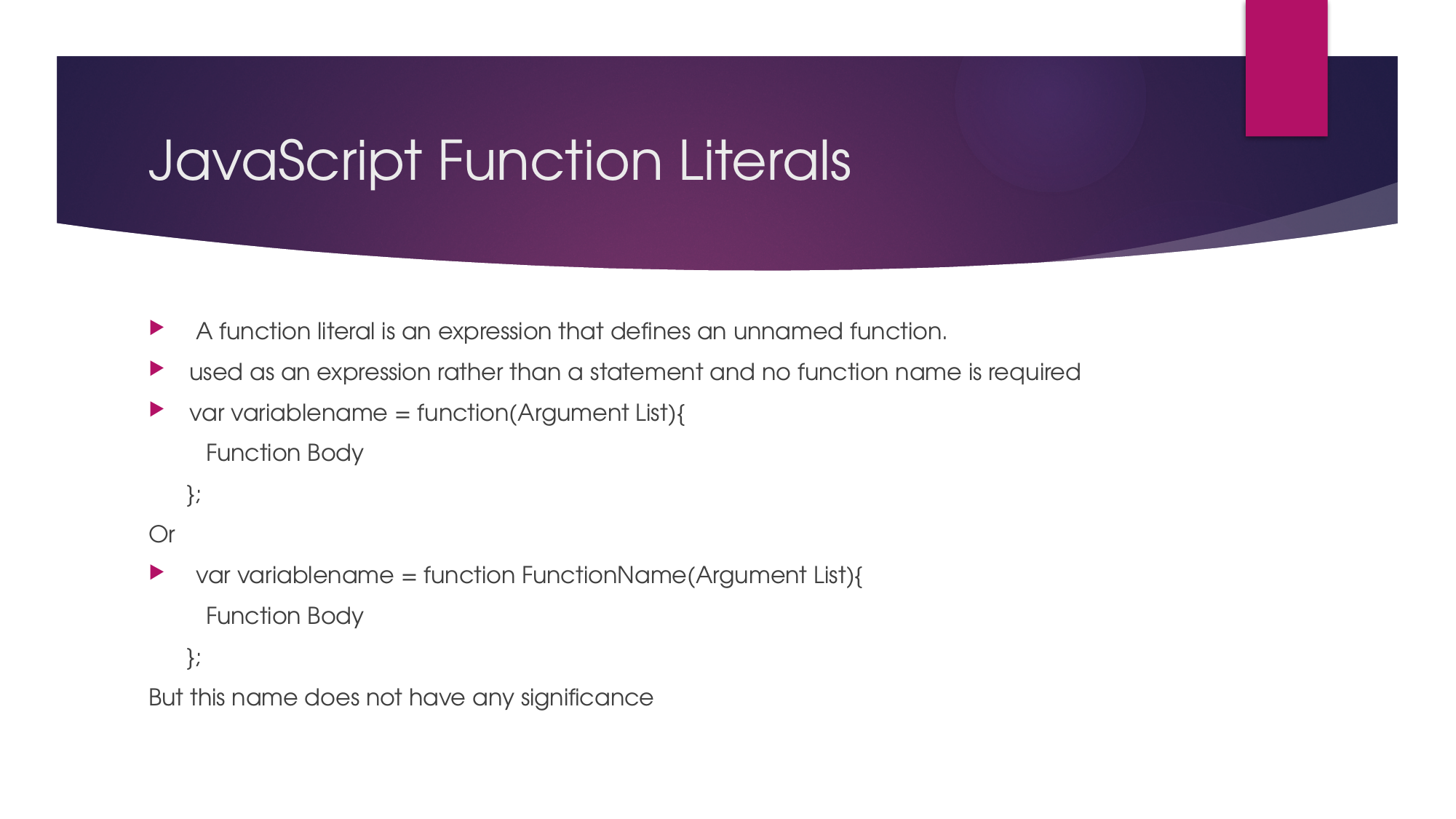

# JavaScript Function Literals
 A function literal is an expression that defines an unnamed function.
used as an expression rather than a statement and no function name is required
var variablename = function(Argument List){
         Function Body
      };
Or
 var variablename = function FunctionName(Argument List){
         Function Body
      };
But this name does not have any significance